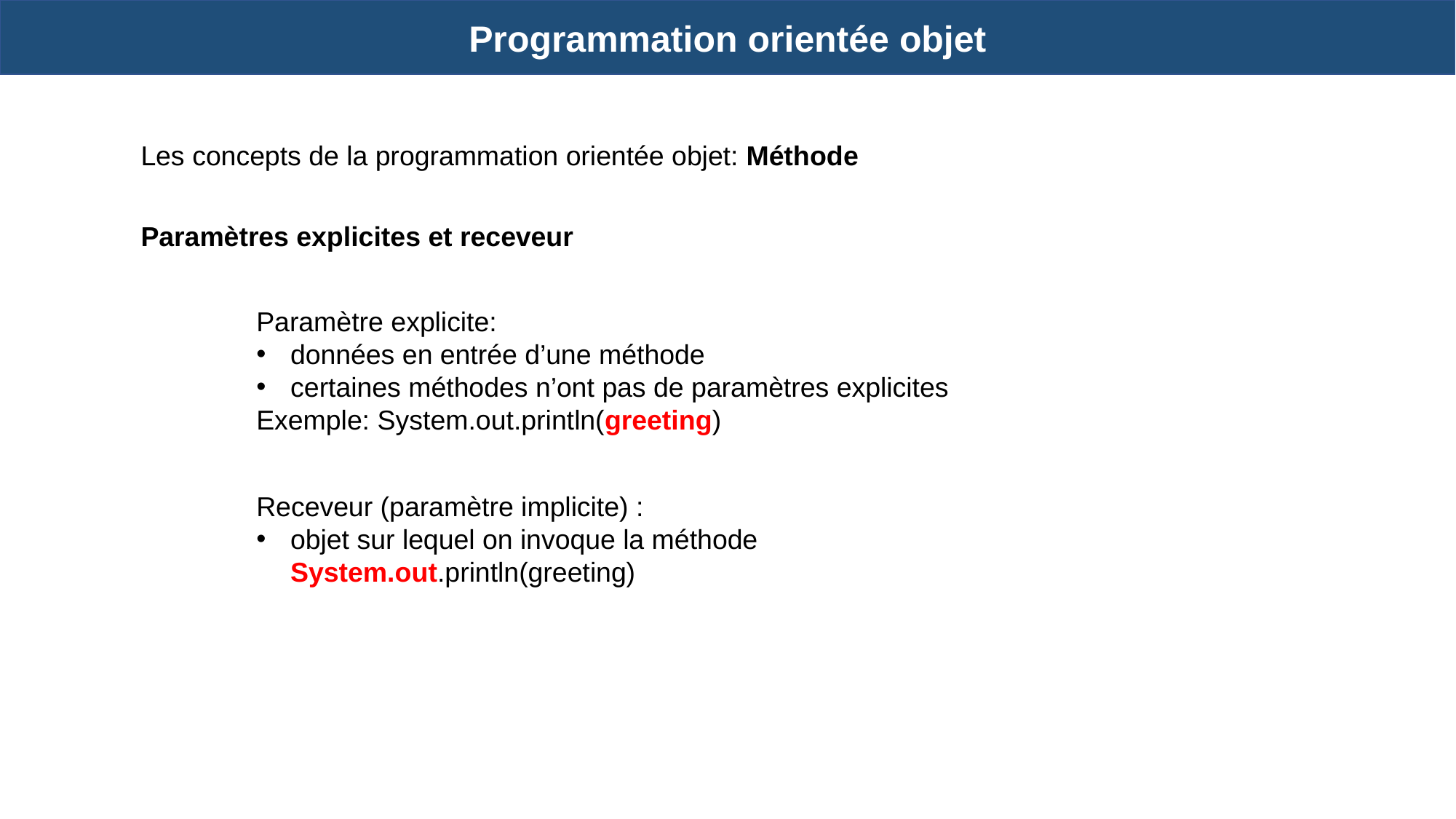

Programmation orientée objet
Les concepts de la programmation orientée objet: Méthode
Paramètres explicites et receveur
Paramètre explicite:
données en entrée d’une méthode
certaines méthodes n’ont pas de paramètres explicites
Exemple: System.out.println(greeting)
Receveur (paramètre implicite) :
objet sur lequel on invoque la méthode  System.out.println(greeting)